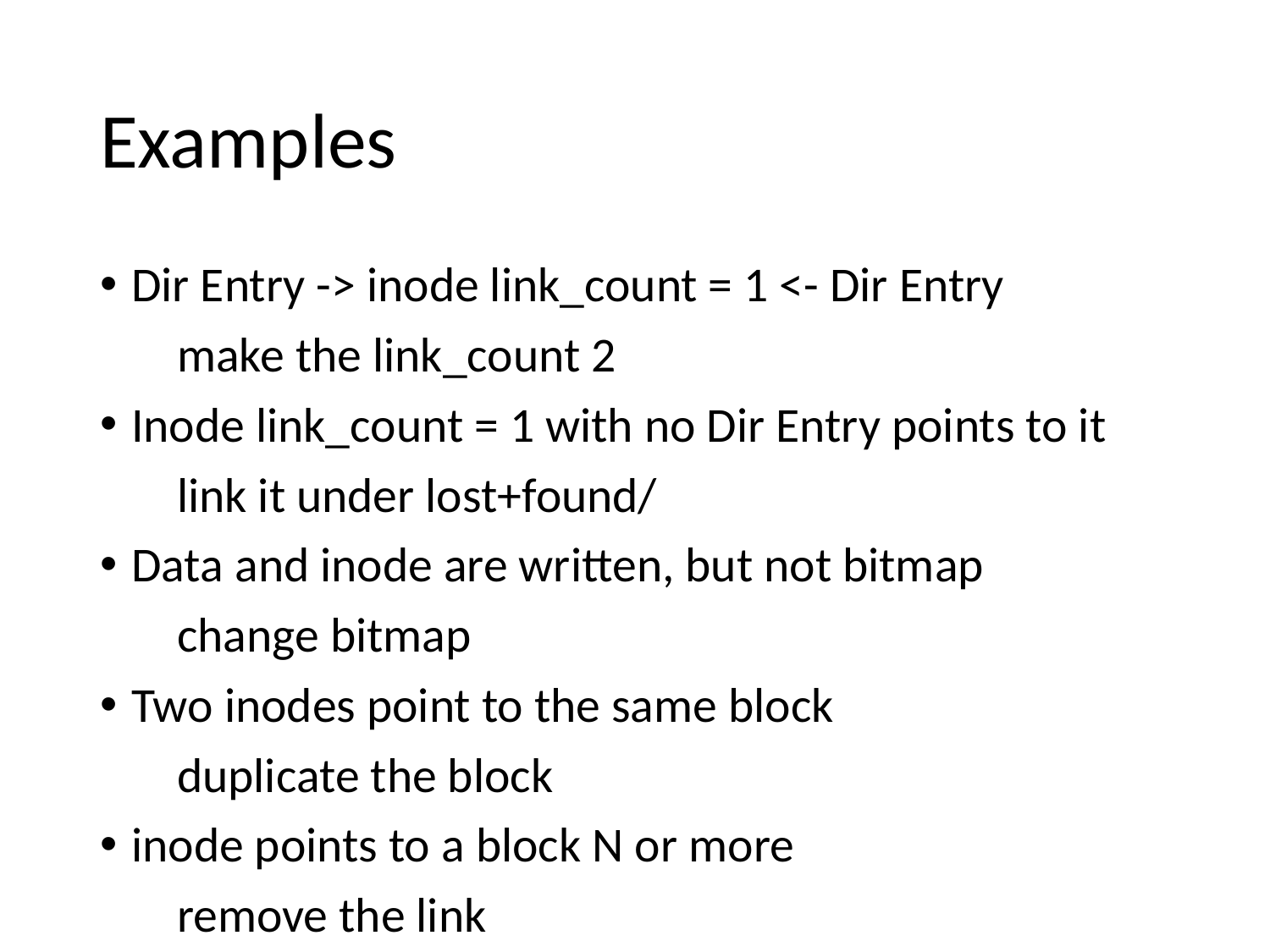

# Examples
Dir Entry -> inode link_count = 1 <- Dir Entry
       make the link_count 2
Inode link_count = 1 with no Dir Entry points to it
       link it under lost+found/
Data and inode are written, but not bitmap
       change bitmap
Two inodes point to the same block
       duplicate the block
inode points to a block N or more
       remove the link